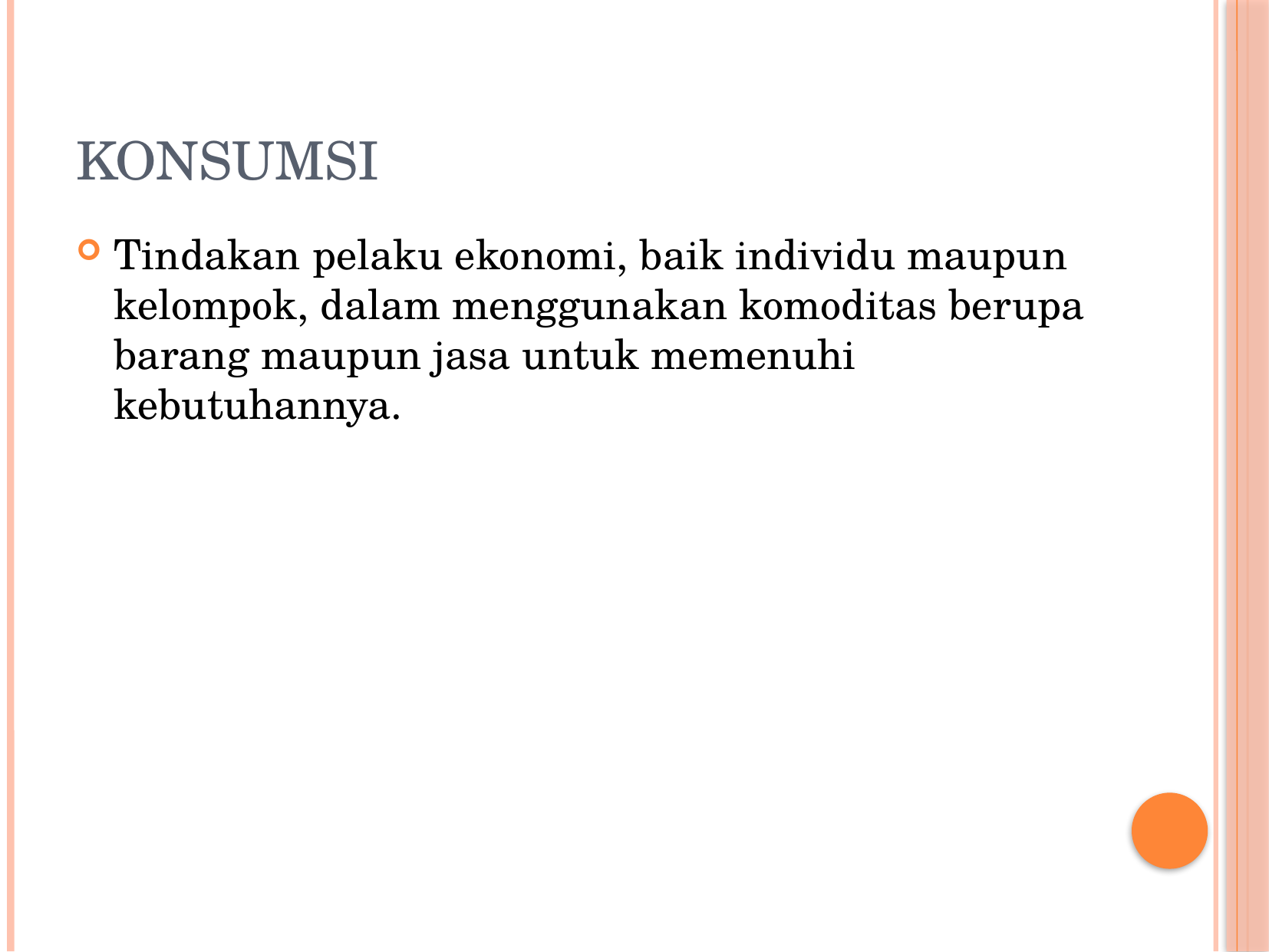

# Konsumsi
Tindakan pelaku ekonomi, baik individu maupun kelompok, dalam menggunakan komoditas berupa barang maupun jasa untuk memenuhi kebutuhannya.